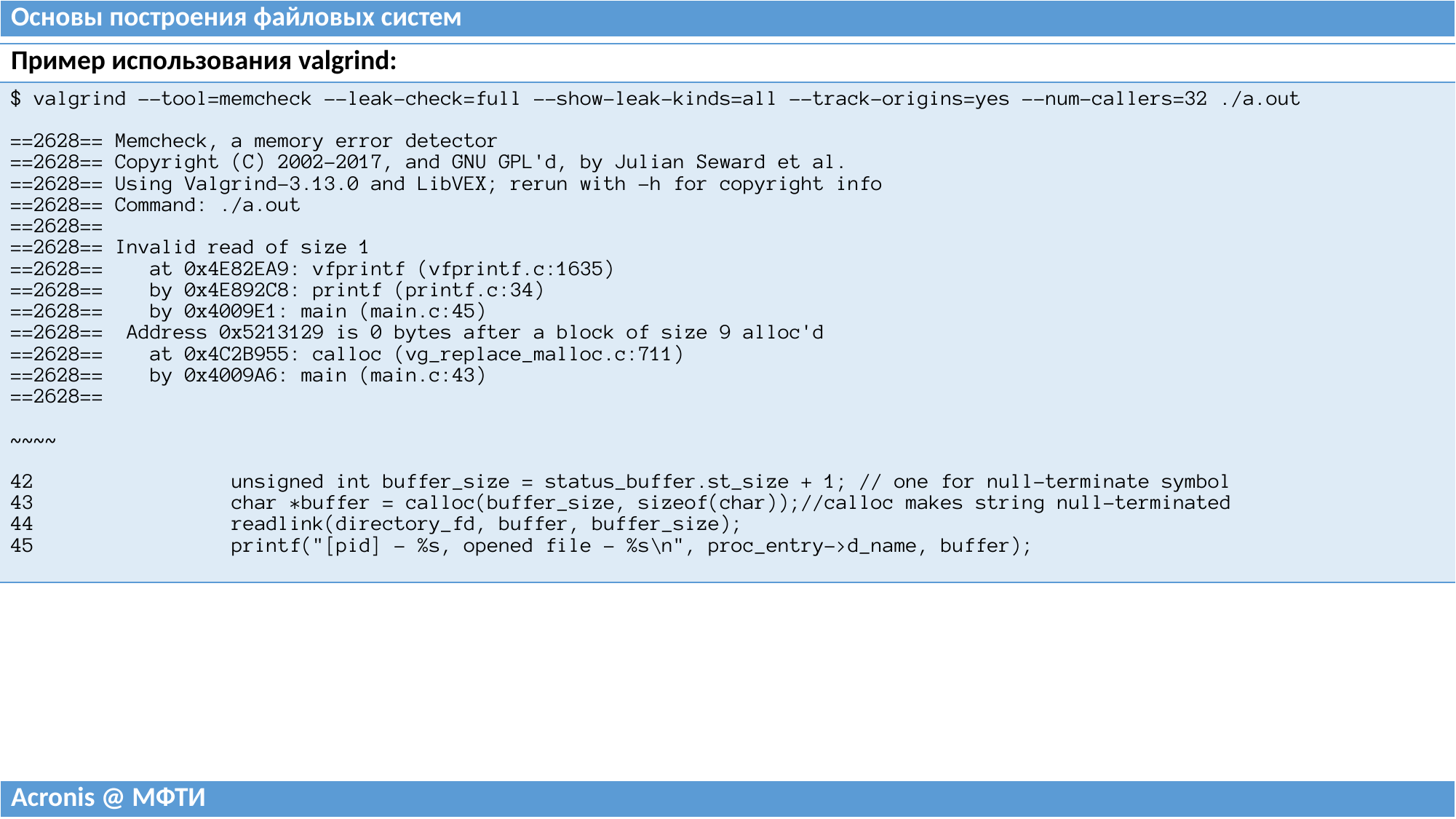

| Основы построения файловых систем |
| --- |
| Пример использования valgrind: |
| --- |
| $ valgrind --tool=memcheck --leak-check=full --show-leak-kinds=all --track-origins=yes --num-callers=32 ./a.out ==2628== Memcheck, a memory error detector ==2628== Copyright (C) 2002-2017, and GNU GPL'd, by Julian Seward et al. ==2628== Using Valgrind-3.13.0 and LibVEX; rerun with -h for copyright info ==2628== Command: ./a.out ==2628== ==2628== Invalid read of size 1 ==2628== at 0x4E82EA9: vfprintf (vfprintf.c:1635) ==2628== by 0x4E892C8: printf (printf.c:34) ==2628== by 0x4009E1: main (main.c:45) ==2628== Address 0x5213129 is 0 bytes after a block of size 9 alloc'd ==2628== at 0x4C2B955: calloc (vg\_replace\_malloc.c:711) ==2628== by 0x4009A6: main (main.c:43) ==2628== ~~~~ 42 unsigned int buffer\_size = status\_buffer.st\_size + 1; // one for null-terminate symbol 43 char \*buffer = calloc(buffer\_size, sizeof(char));//calloc makes string null-terminated 44 readlink(directory\_fd, buffer, buffer\_size); 45 printf("[pid] - %s, opened file - %s\n", proc\_entry->d\_name, buffer); |
| Acronis @ МФТИ |
| --- |